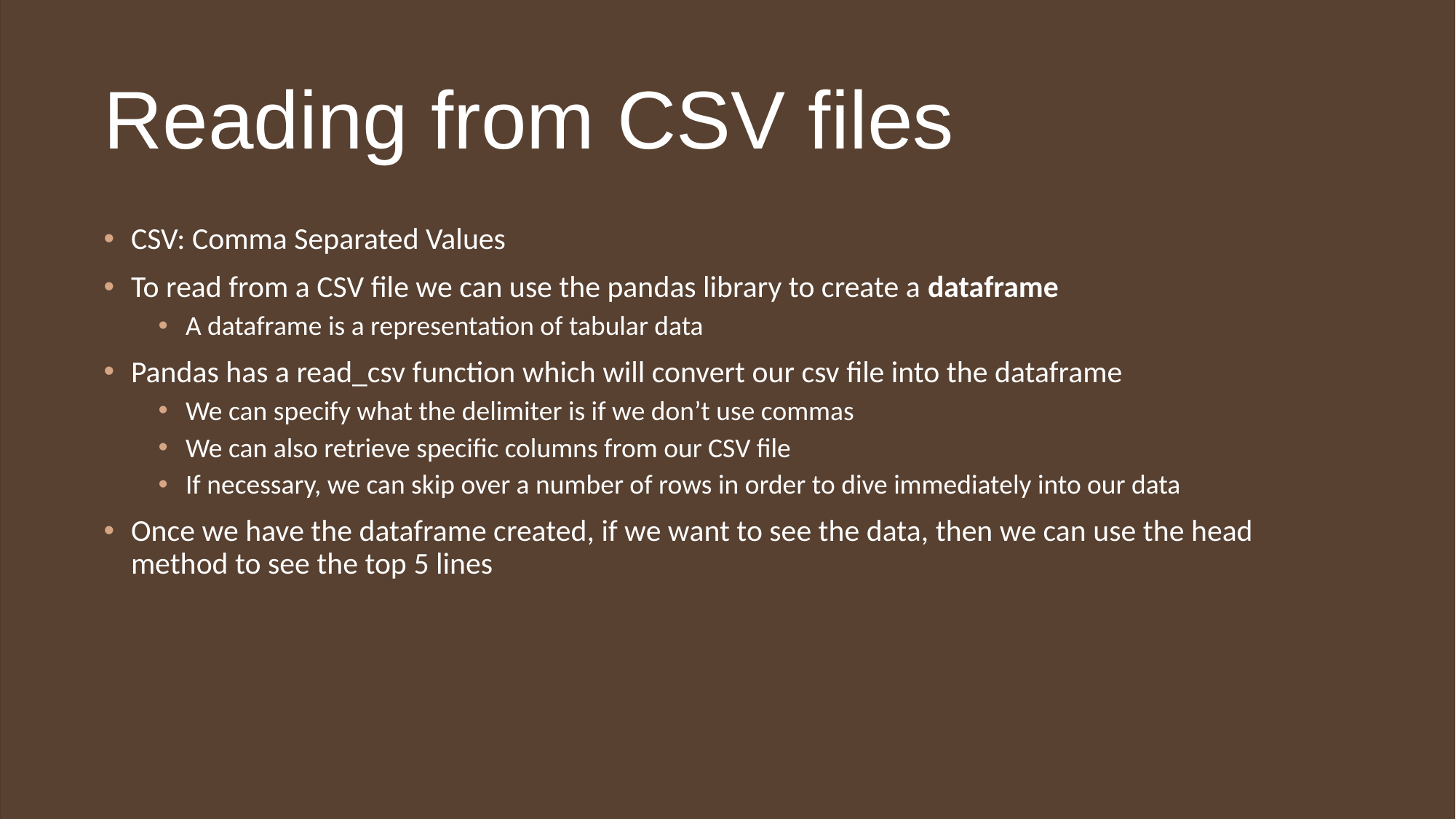

# Reading from CSV files
CSV: Comma Separated Values
To read from a CSV file we can use the pandas library to create a dataframe
A dataframe is a representation of tabular data
Pandas has a read_csv function which will convert our csv file into the dataframe
We can specify what the delimiter is if we don’t use commas
We can also retrieve specific columns from our CSV file
If necessary, we can skip over a number of rows in order to dive immediately into our data
Once we have the dataframe created, if we want to see the data, then we can use the head method to see the top 5 lines